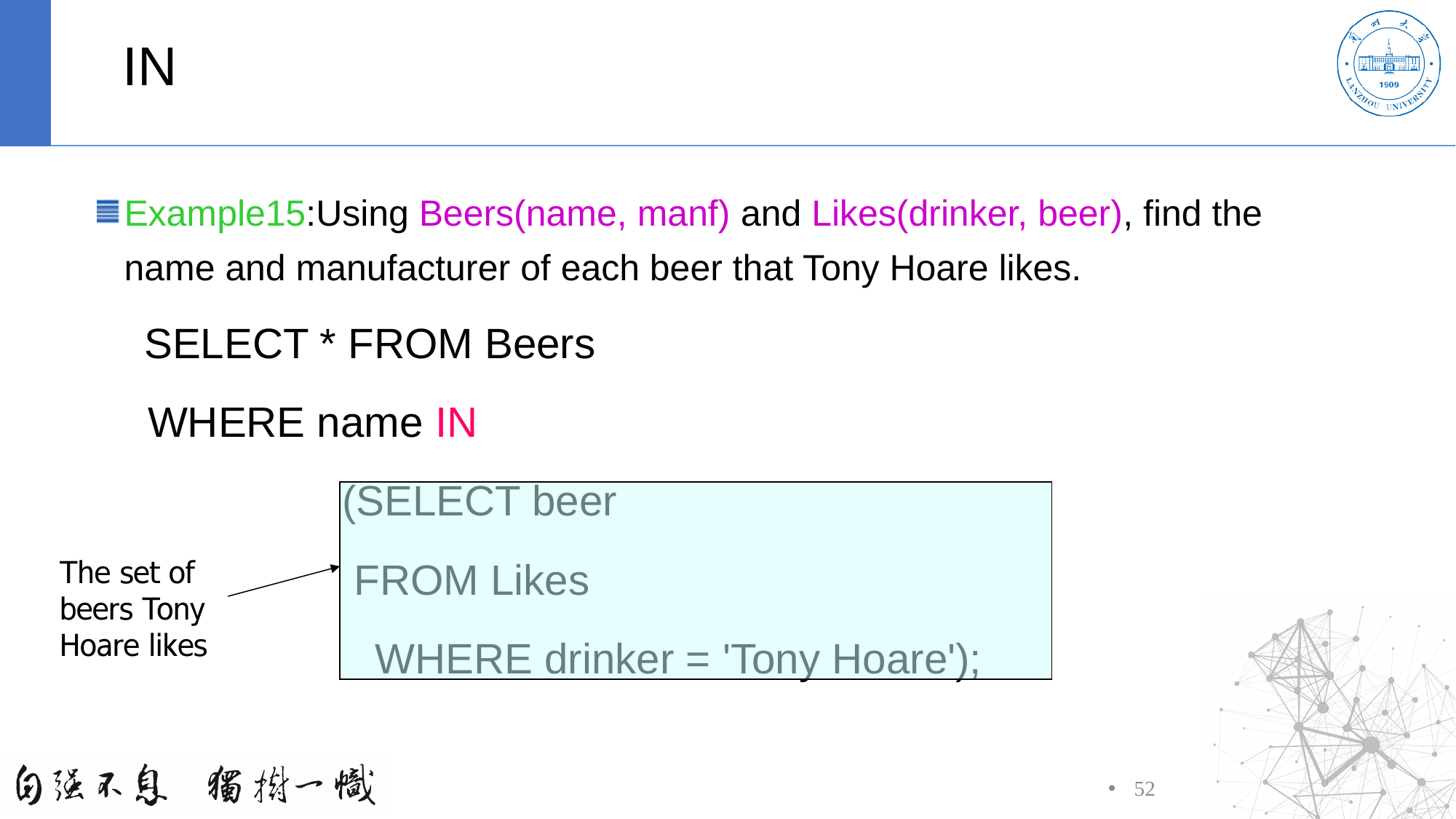

# IN
Example15:Using Beers(name, manf) and Likes(drinker, beer), find the name and manufacturer of each beer that Tony Hoare likes.
	  SELECT * FROM Beers
	  WHERE name IN
			(SELECT beer
	      		 FROM Likes
		            WHERE drinker = 'Tony Hoare');

The set of
beers Tony Hoare likes

52